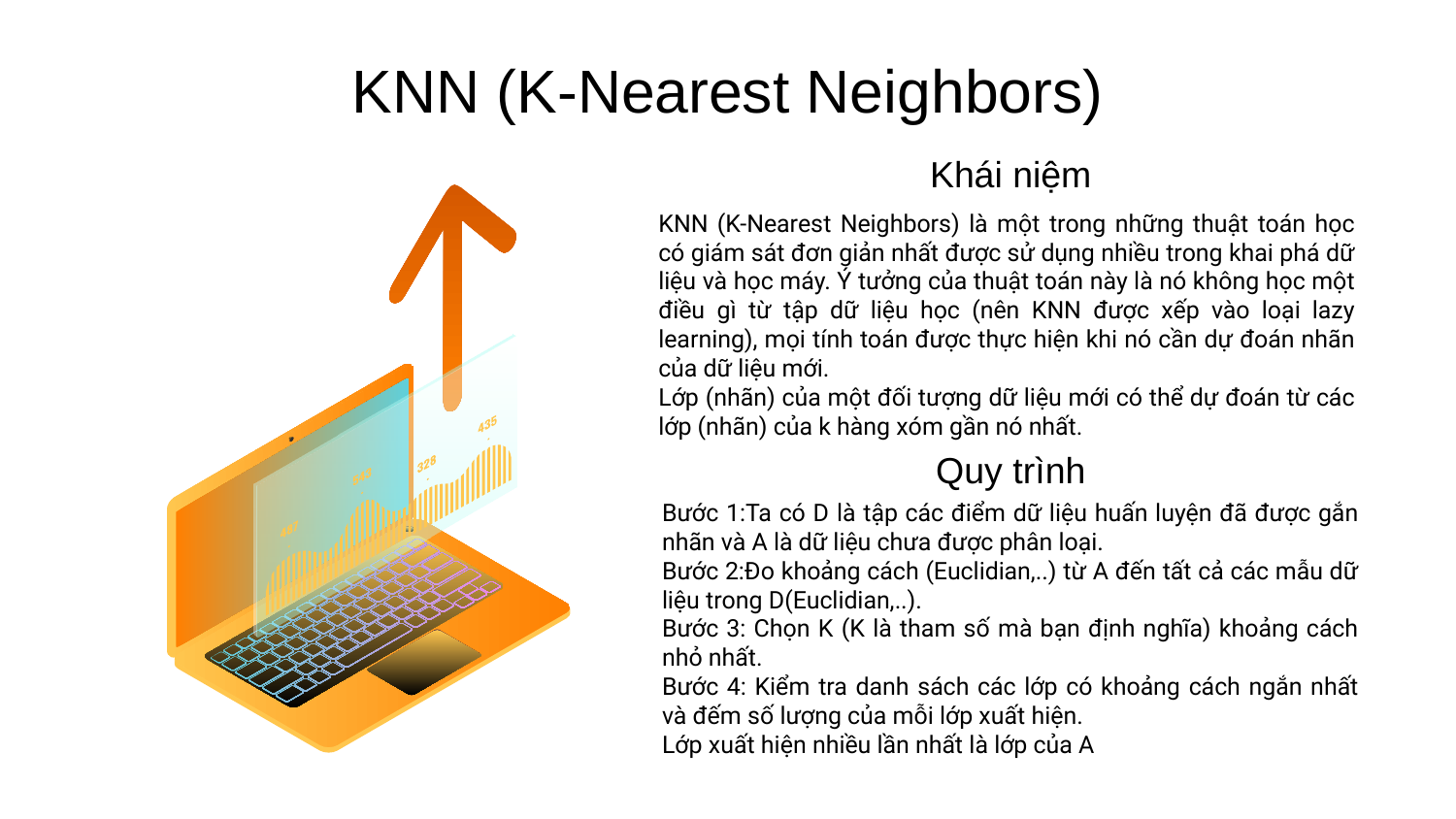

# KNN (K-Nearest Neighbors)
Khái niệm
KNN (K-Nearest Neighbors) là một trong những thuật toán học có giám sát đơn giản nhất được sử dụng nhiều trong khai phá dữ liệu và học máy. Ý tưởng của thuật toán này là nó không học một điều gì từ tập dữ liệu học (nên KNN được xếp vào loại lazy learning), mọi tính toán được thực hiện khi nó cần dự đoán nhãn của dữ liệu mới.
Lớp (nhãn) của một đối tượng dữ liệu mới có thể dự đoán từ các lớp (nhãn) của k hàng xóm gần nó nhất.

Quy trình
Bước 1:Ta có D là tập các điểm dữ liệu huấn luyện đã được gắn nhãn và A là dữ liệu chưa được phân loại.
Bước 2:Đo khoảng cách (Euclidian,..) từ A đến tất cả các mẫu dữ liệu trong D(Euclidian,..).
Bước 3: Chọn K (K là tham số mà bạn định nghĩa) khoảng cách nhỏ nhất.
Bước 4: Kiểm tra danh sách các lớp có khoảng cách ngắn nhất và đếm số lượng của mỗi lớp xuất hiện.
Lớp xuất hiện nhiều lần nhất là lớp của A